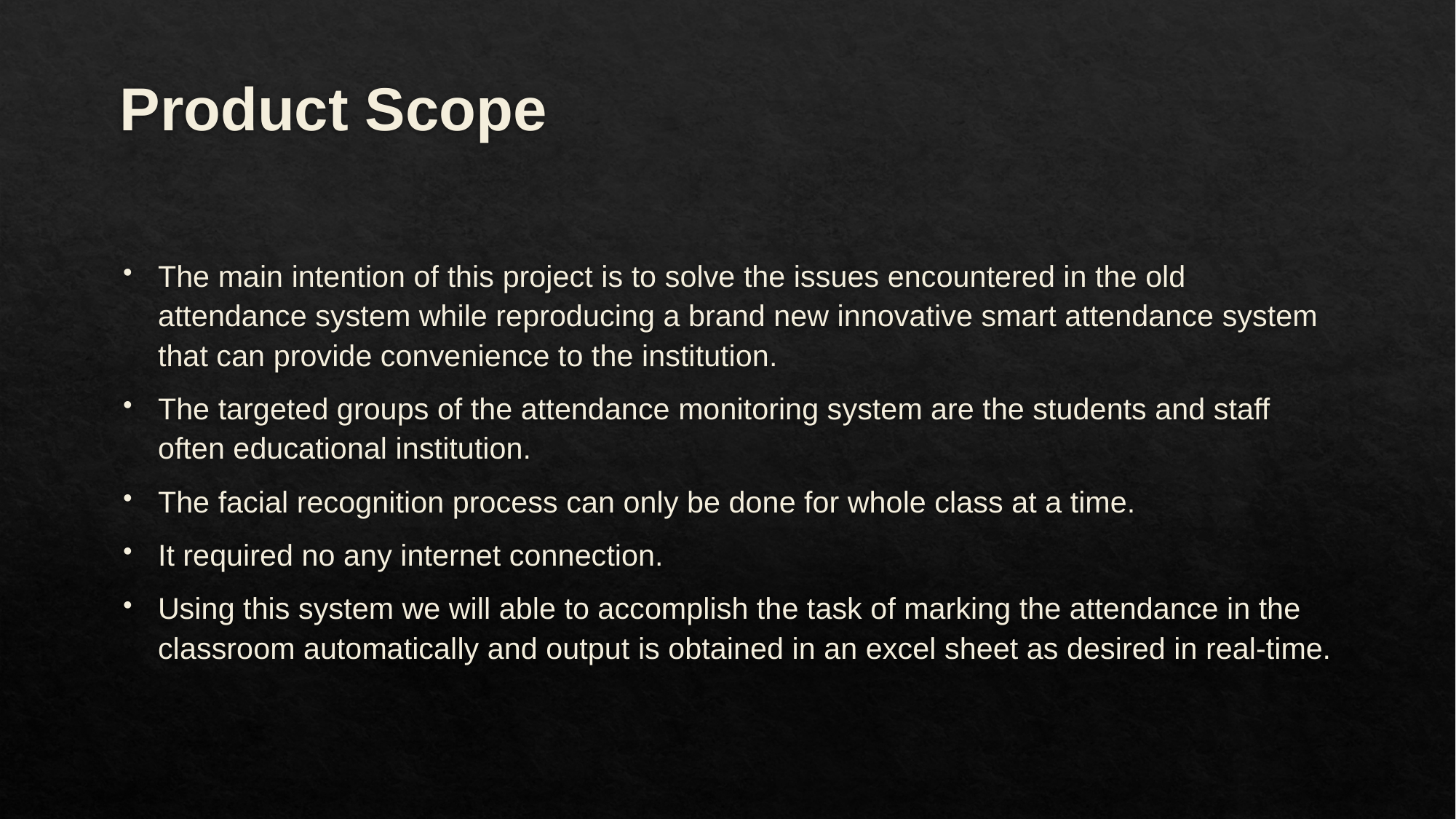

# Product Scope
The main intention of this project is to solve the issues encountered in the old attendance system while reproducing a brand new innovative smart attendance system that can provide convenience to the institution.
The targeted groups of the attendance monitoring system are the students and staff often educational institution.
The facial recognition process can only be done for whole class at a time.
It required no any internet connection.
Using this system we will able to accomplish the task of marking the attendance in the classroom automatically and output is obtained in an excel sheet as desired in real-time.